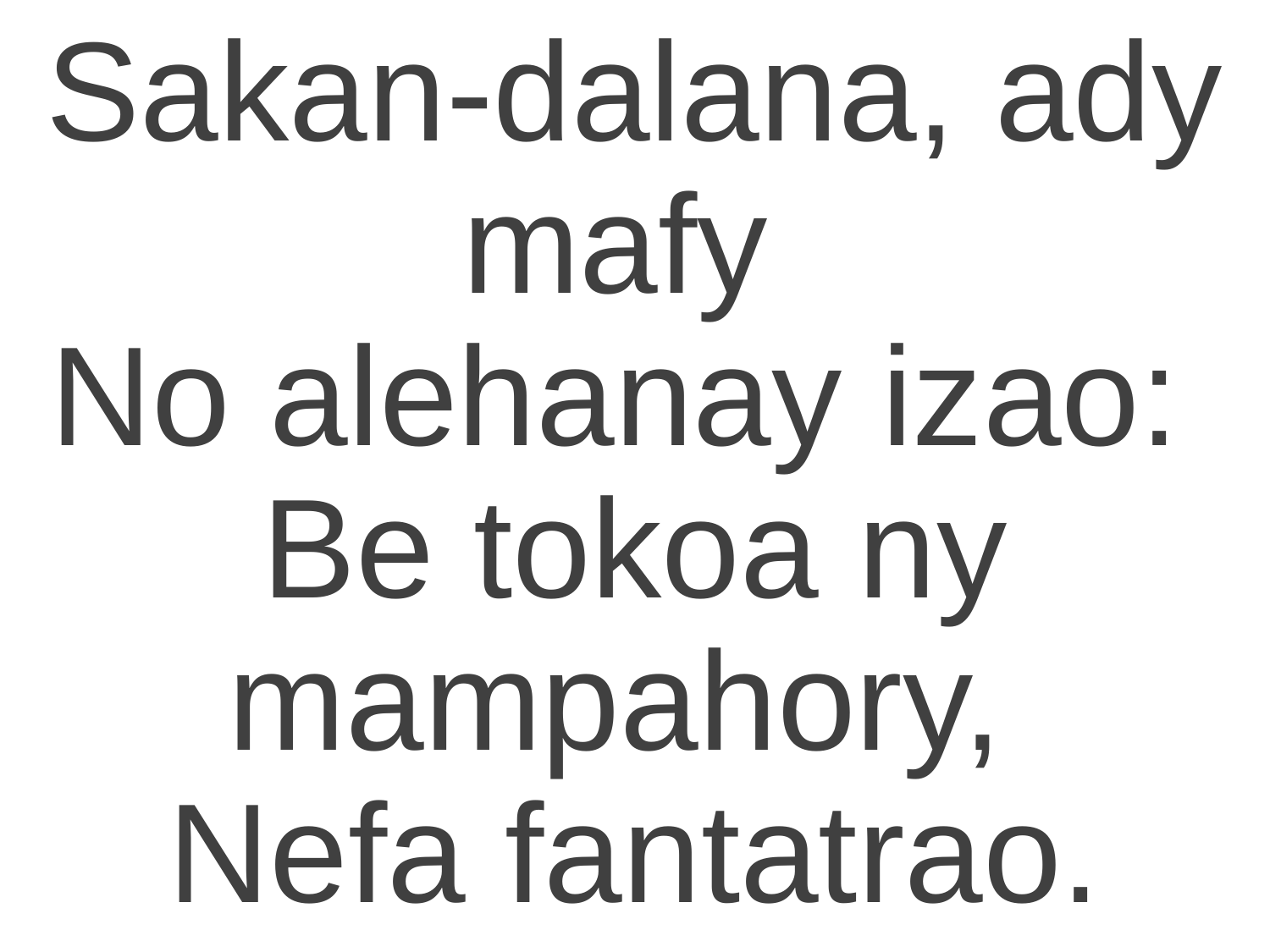

Sakan-dalana, ady mafy
No alehanay izao:
Be tokoa ny mampahory,
Nefa fantatrao.